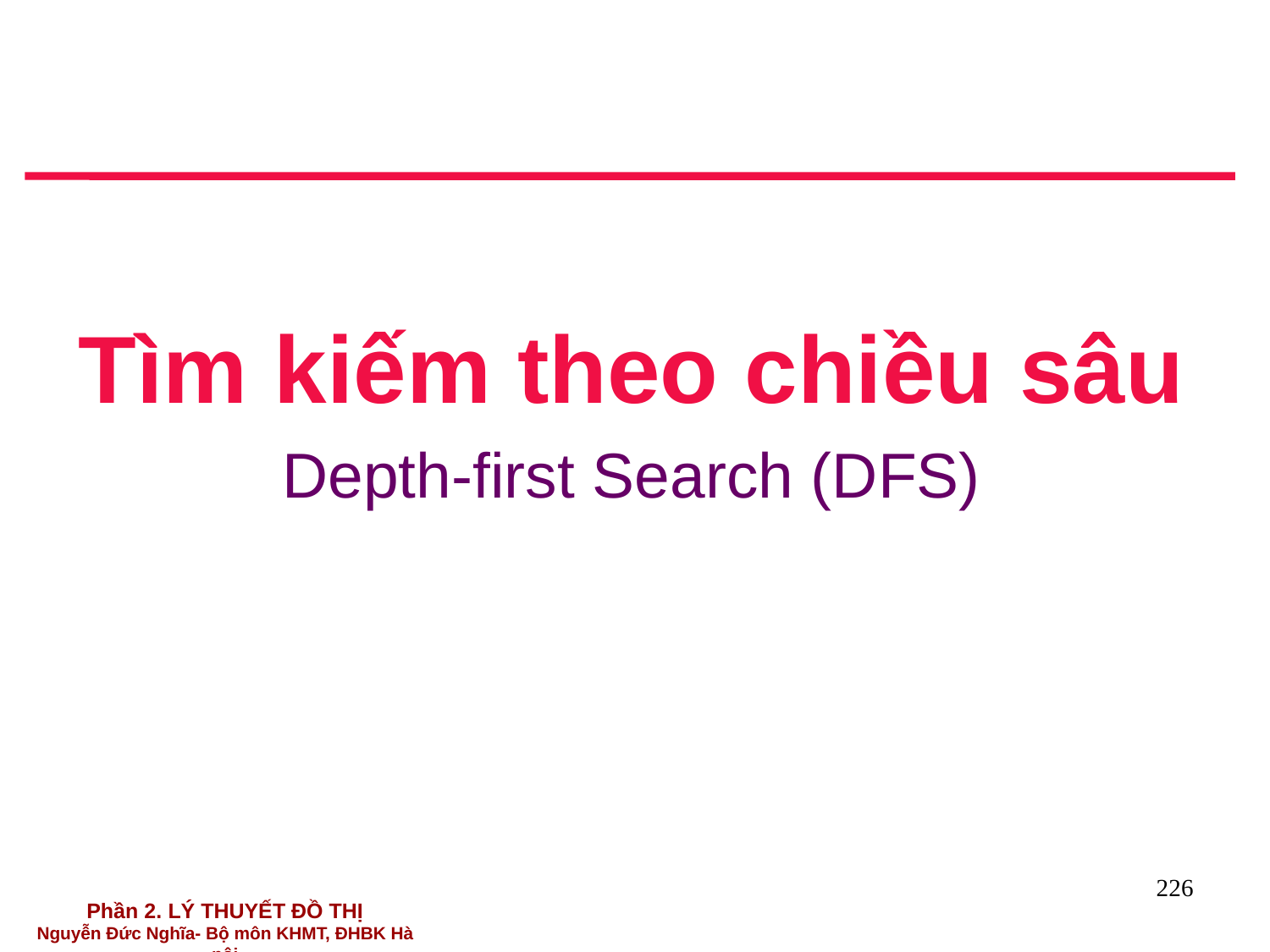

#

Tìm kiếm theo chiều sâu
Depth-first Search (DFS)
226
Phần 2. LÝ THUYẾT ĐỒ THỊ
Nguyễn Đức Nghĩa- Bộ môn KHMT, ĐHBK Hà nội